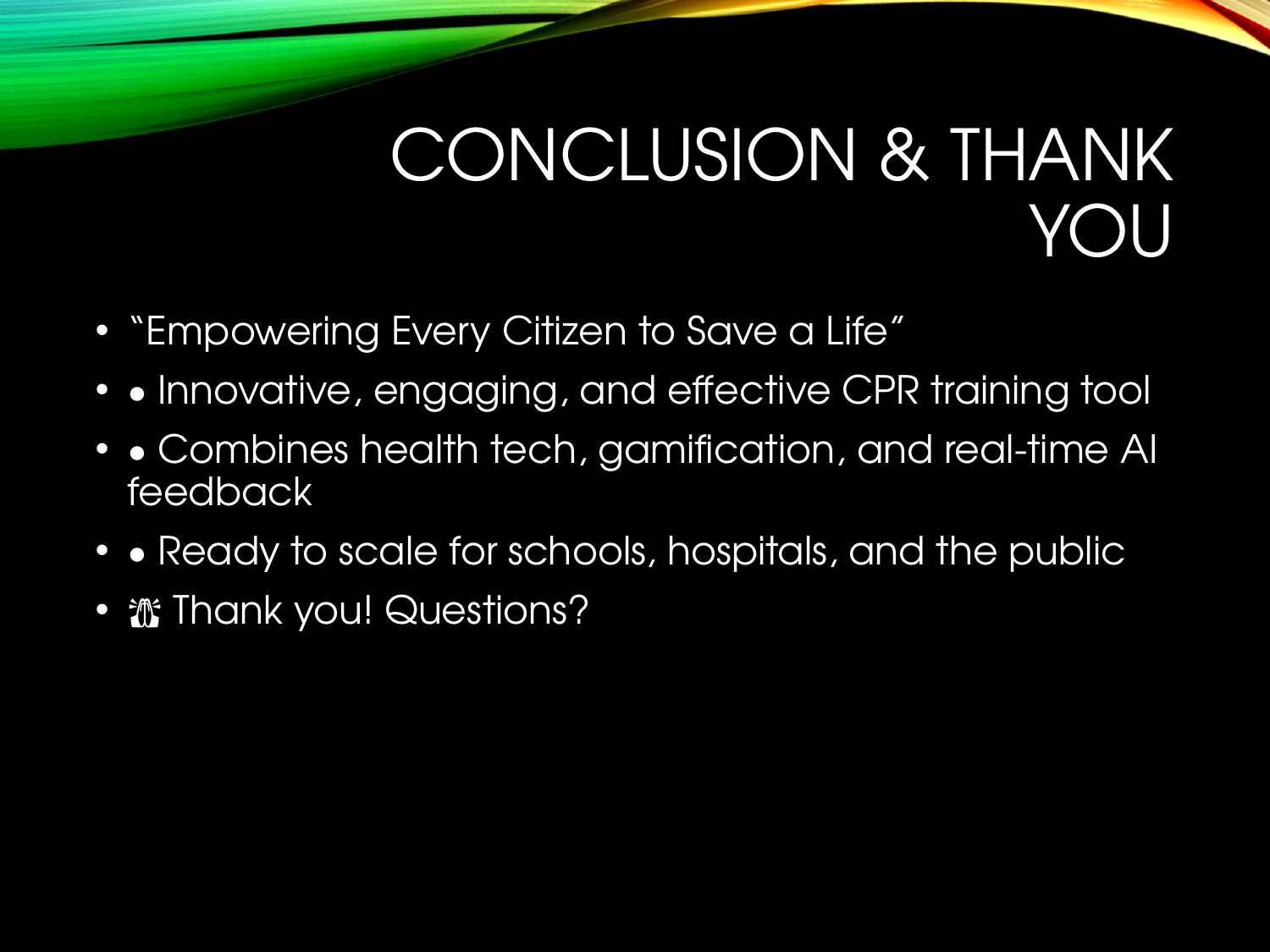

# Conclusion & Thank You
“Empowering Every Citizen to Save a Life”
• Innovative, engaging, and effective CPR training tool
• Combines health tech, gamification, and real-time AI feedback
• Ready to scale for schools, hospitals, and the public
🙏 Thank you! Questions?